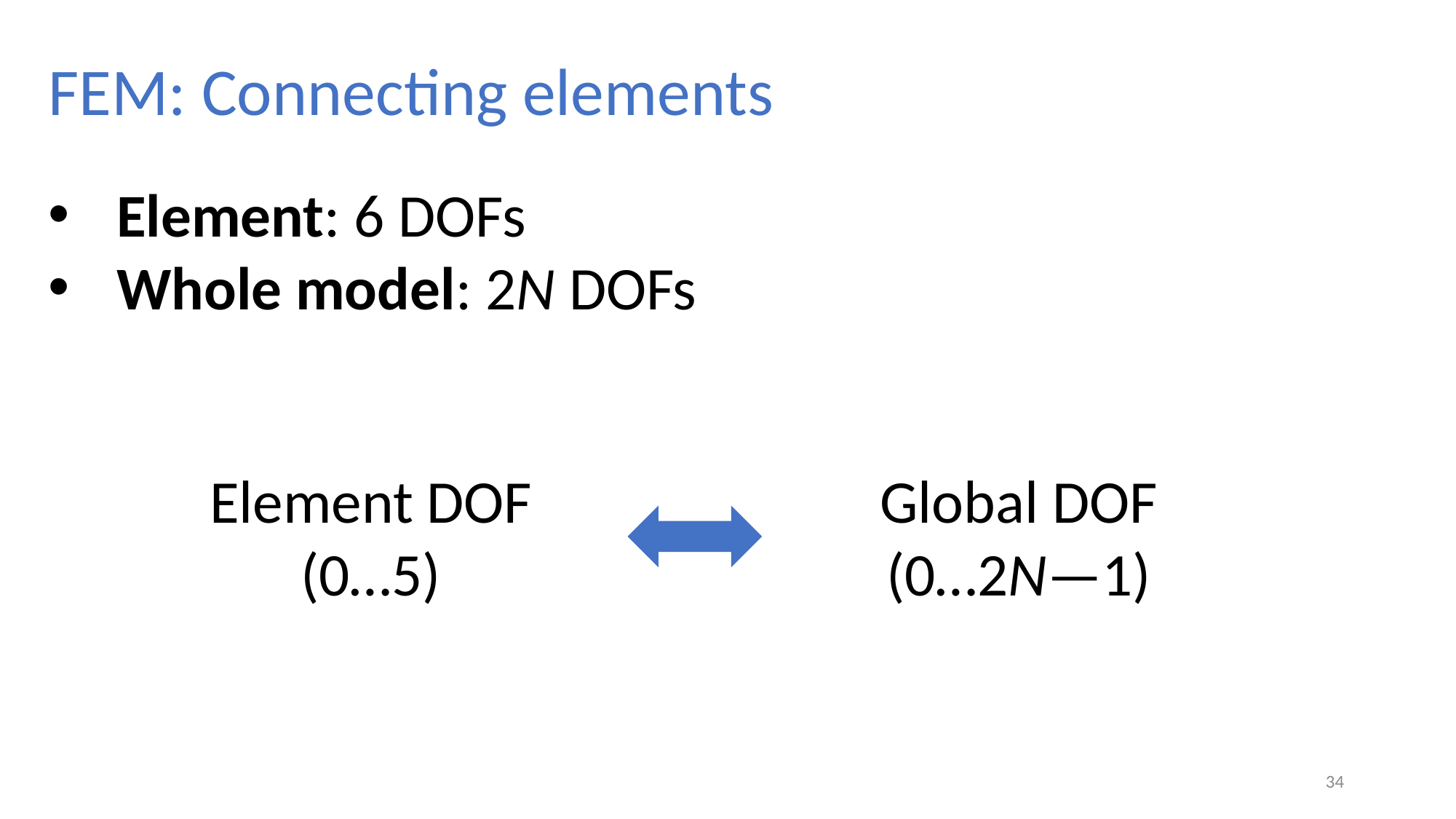

# FEM: Connecting elements
Element: 6 DOFs
Whole model: 2N DOFs
Global DOF
(0…2N—1)
Element DOF
(0…5)

34